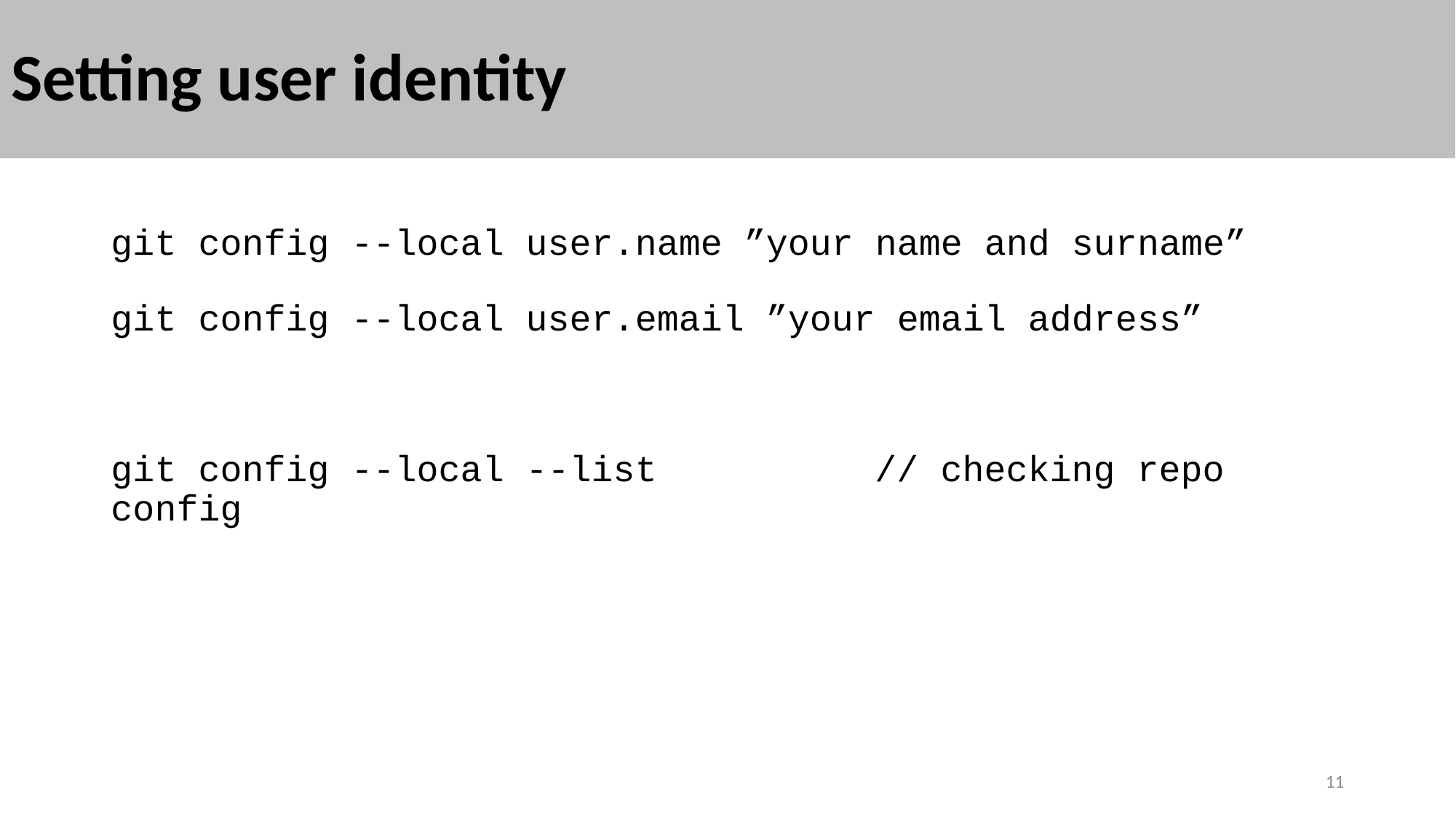

# Setting user identity
git config --local user.name ”your name and surname”
git config --local user.email ”your email address”

git config --local --list		// checking repo config
11